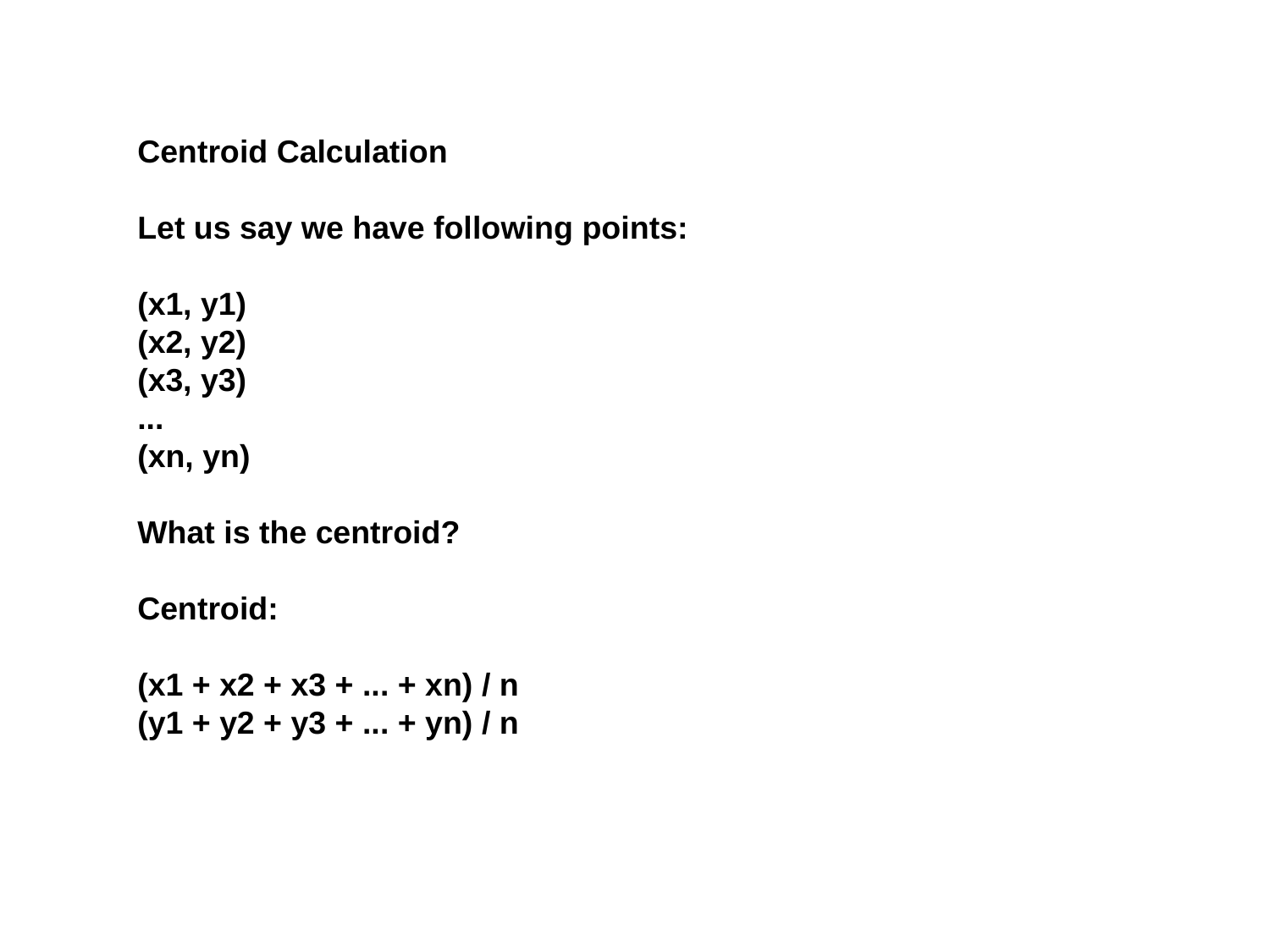

Centroid Calculation

Let us say we have following points:

(x1, y1)
(x2, y2)
(x3, y3)
...
(xn, yn)

What is the centroid?

Centroid:

(x1 + x2 + x3 + ... + xn) / n
(y1 + y2 + y3 + ... + yn) / n